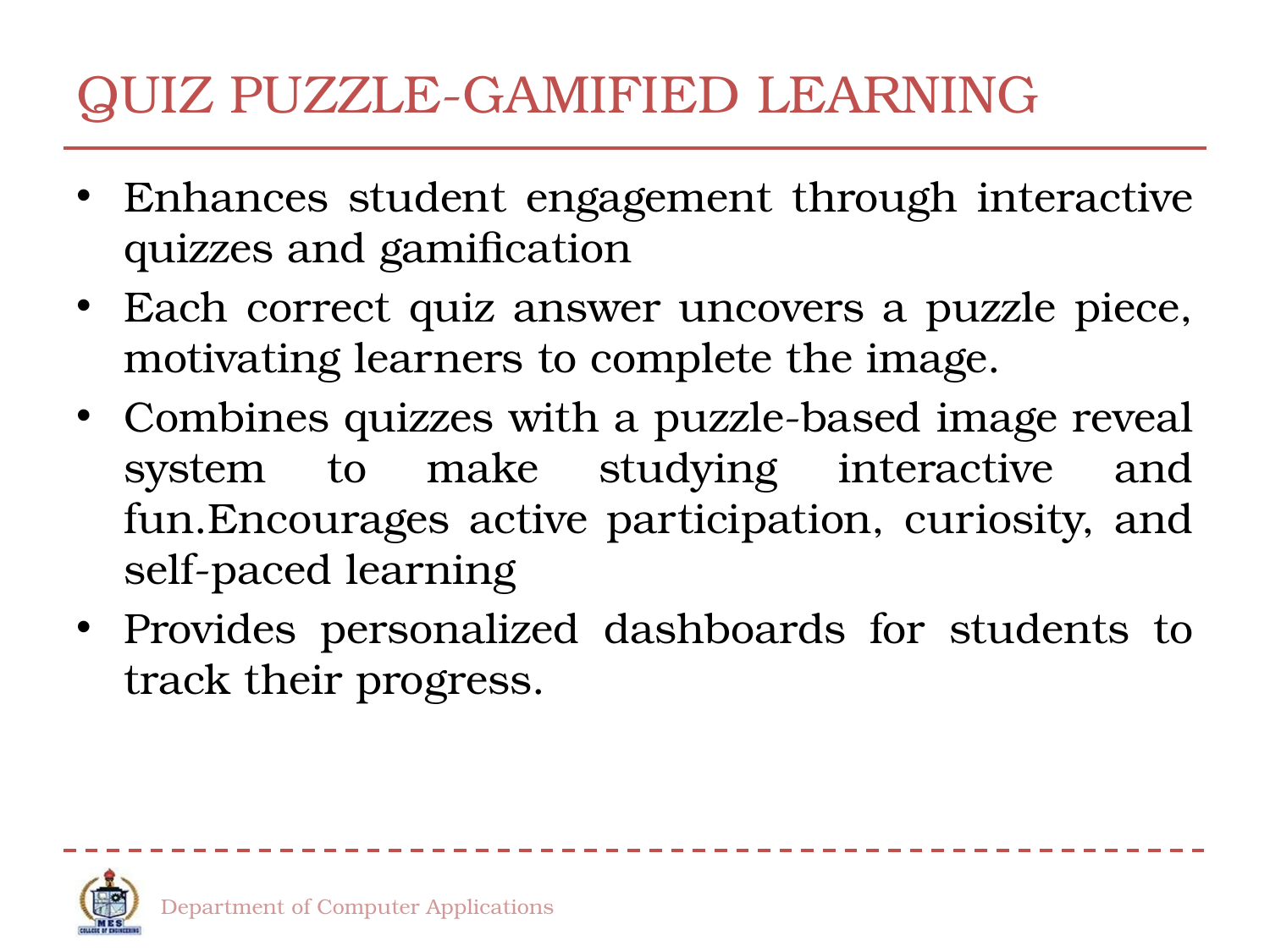

# QUIZ PUZZLE-GAMIFIED LEARNING
Enhances student engagement through interactive quizzes and gamification
Each correct quiz answer uncovers a puzzle piece, motivating learners to complete the image.
Combines quizzes with a puzzle-based image reveal system to make studying interactive and fun.Encourages active participation, curiosity, and self-paced learning
Provides personalized dashboards for students to track their progress.

Department of Computer Applications
4